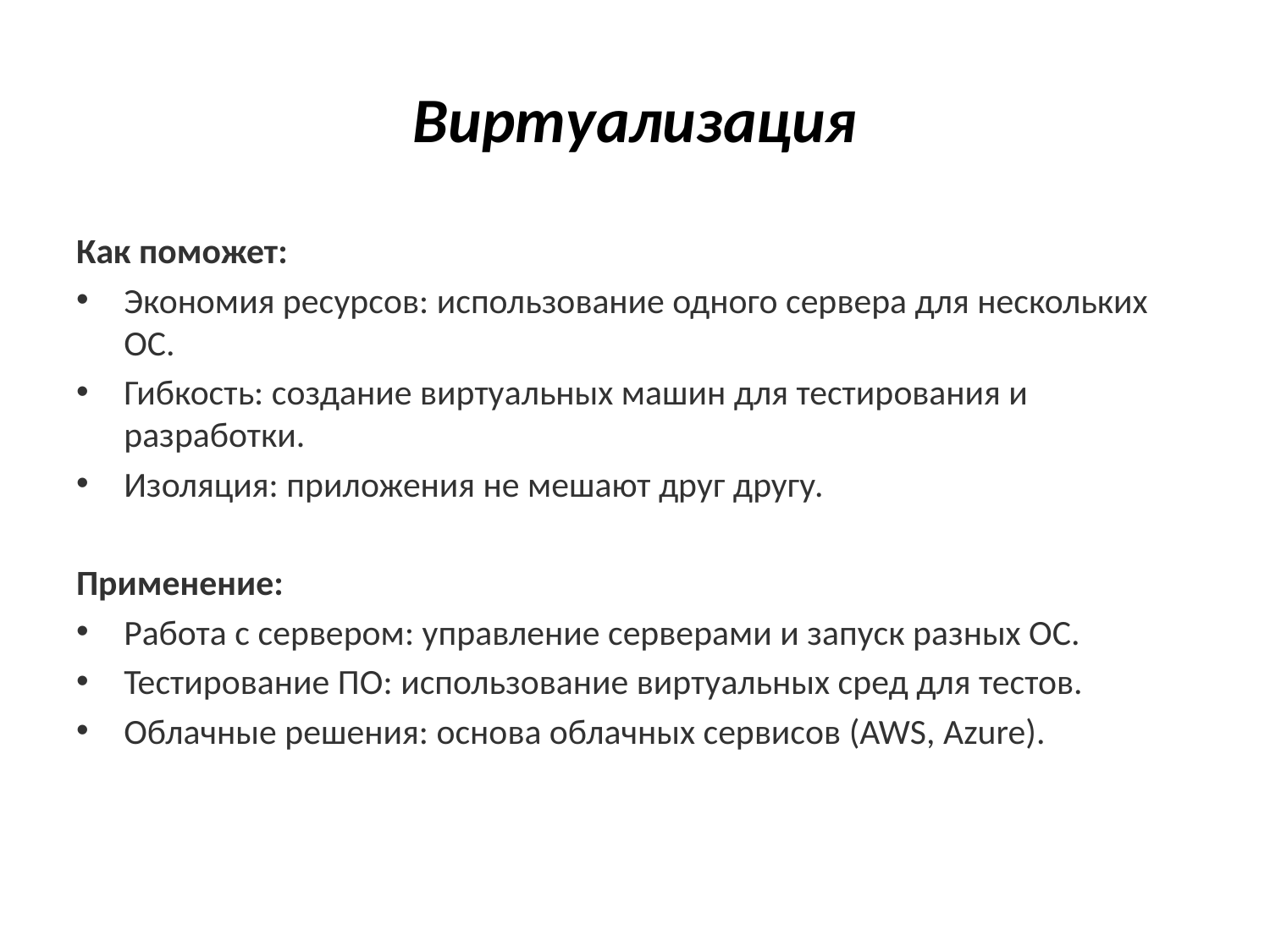

# Виртуализация
Как поможет:
Экономия ресурсов: использование одного сервера для нескольких ОС.
Гибкость: создание виртуальных машин для тестирования и разработки.
Изоляция: приложения не мешают друг другу.

Применение:
Работа с сервером: управление серверами и запуск разных ОС.
Тестирование ПО: использование виртуальных сред для тестов.
Облачные решения: основа облачных сервисов (AWS, Azure).